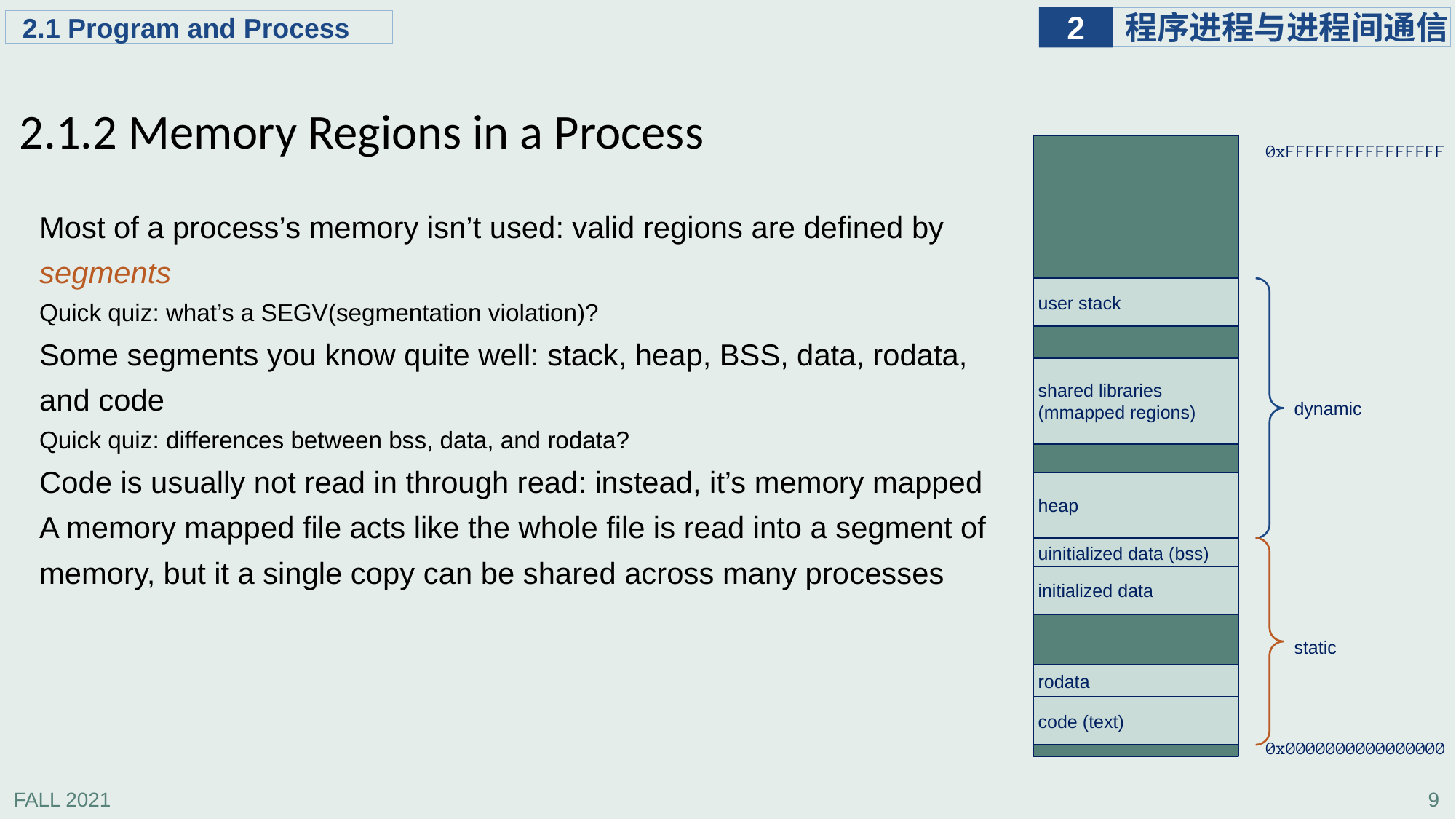

2.1.2 Memory Regions in a Process
0xFFFFFFFFFFFFFFFF

Most of a process’s memory isn’t used: valid regions are defined by segments
Quick quiz: what’s a SEGV(segmentation violation)?
Some segments you know quite well: stack, heap, BSS, data, rodata, and code
Quick quiz: differences between bss, data, and rodata?
Code is usually not read in through read: instead, it’s memory mapped
A memory mapped file acts like the whole file is read into a segment of memory, but it a single copy can be shared across many processes
 user stack

 shared libraries
 (mmapped regions)
dynamic
 heap
 uinitialized data (bss)

 initialized data
static
 rodata
 code (text)
0x0000000000000000